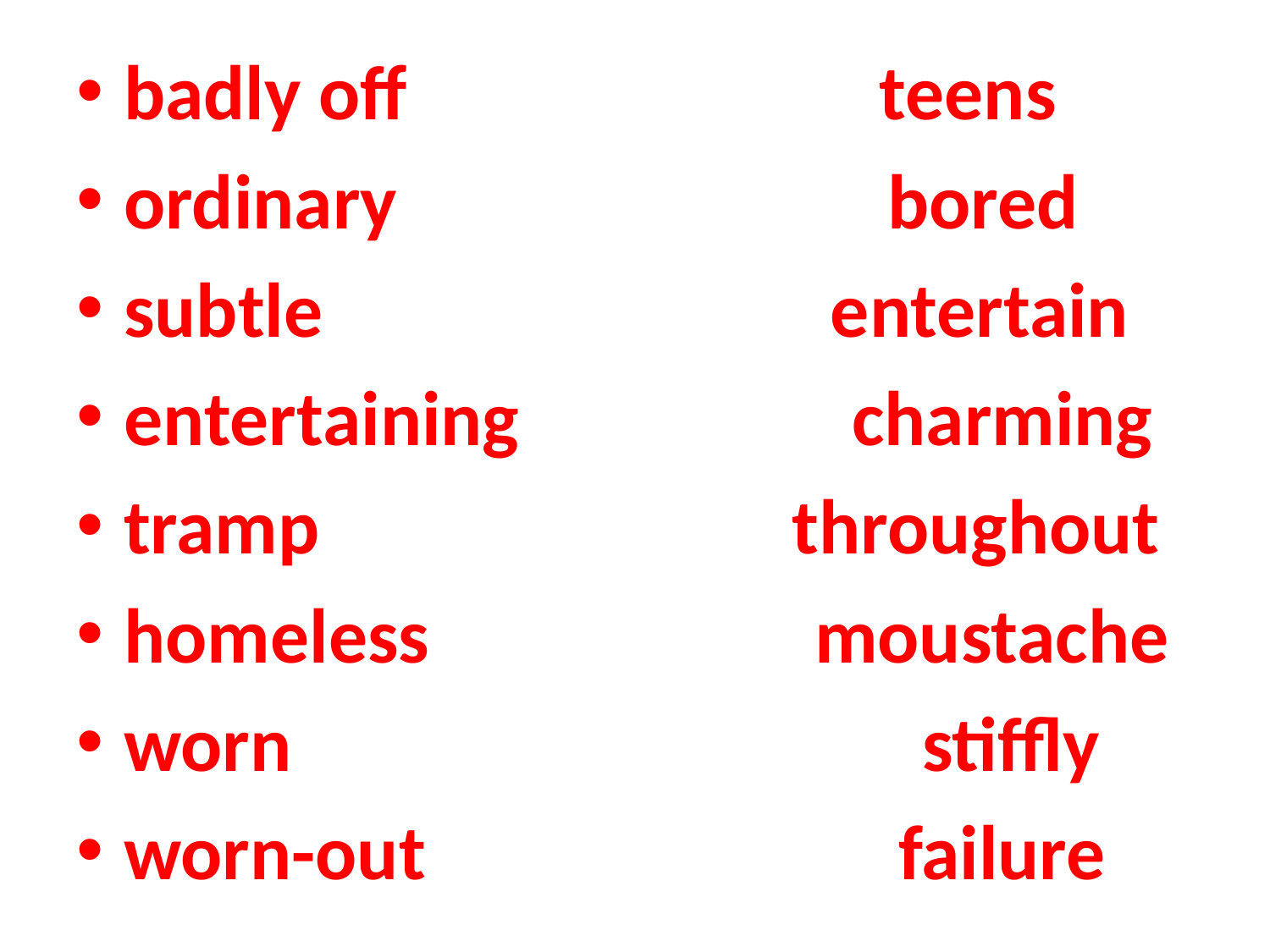

badly off                           teens
ordinary                            bored
subtle                             entertain
entertaining                   charming
tramp                           throughout
homeless                      moustache
worn                                    stiffly
worn-out                           failure